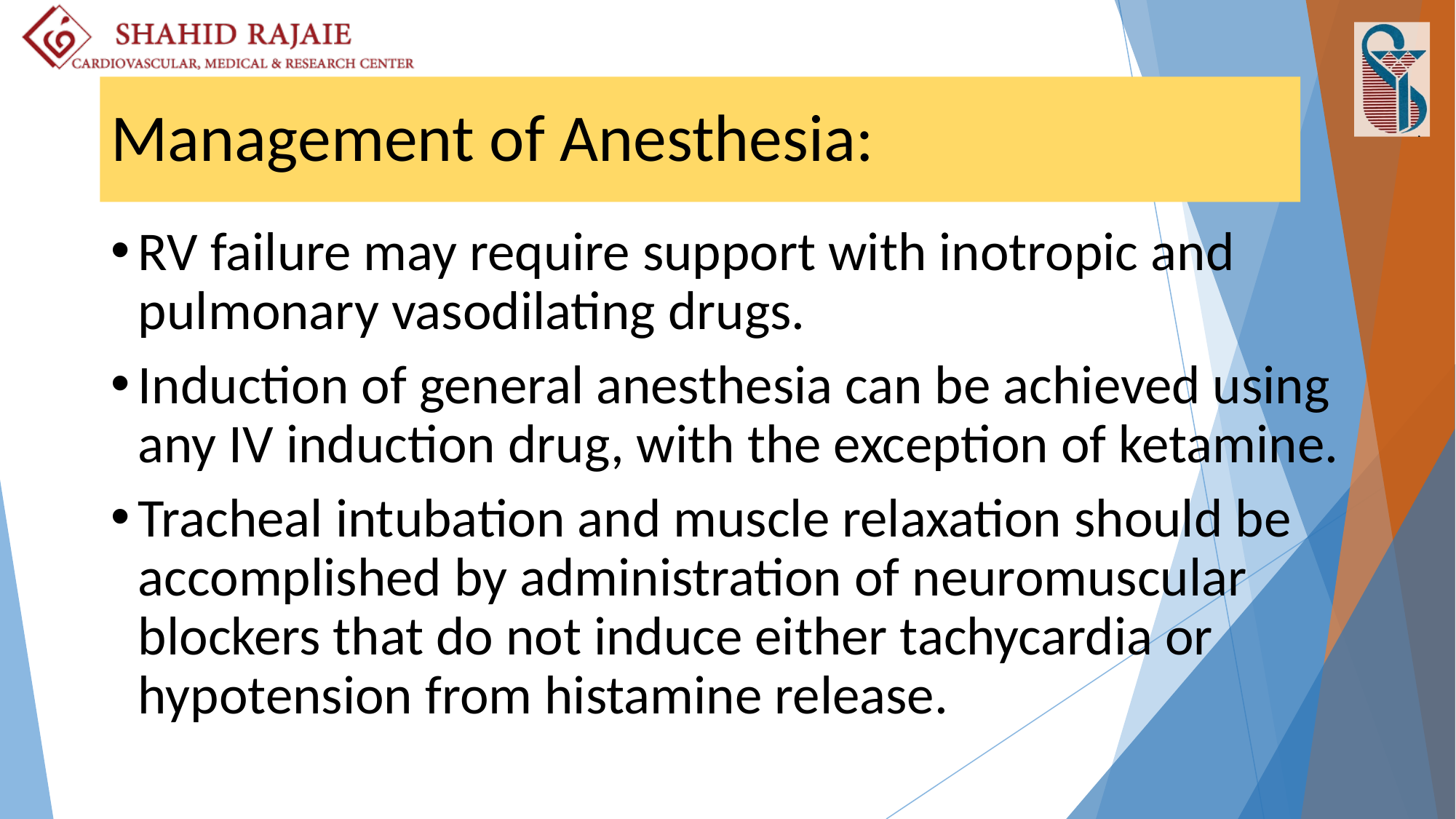

# Management of Anesthesia:
RV failure may require support with inotropic and pulmonary vasodilating drugs.
Induction of general anesthesia can be achieved using any IV induction drug, with the exception of ketamine.
Tracheal intubation and muscle relaxation should be accomplished by administration of neuromuscular blockers that do not induce either tachycardia or hypotension from histamine release.